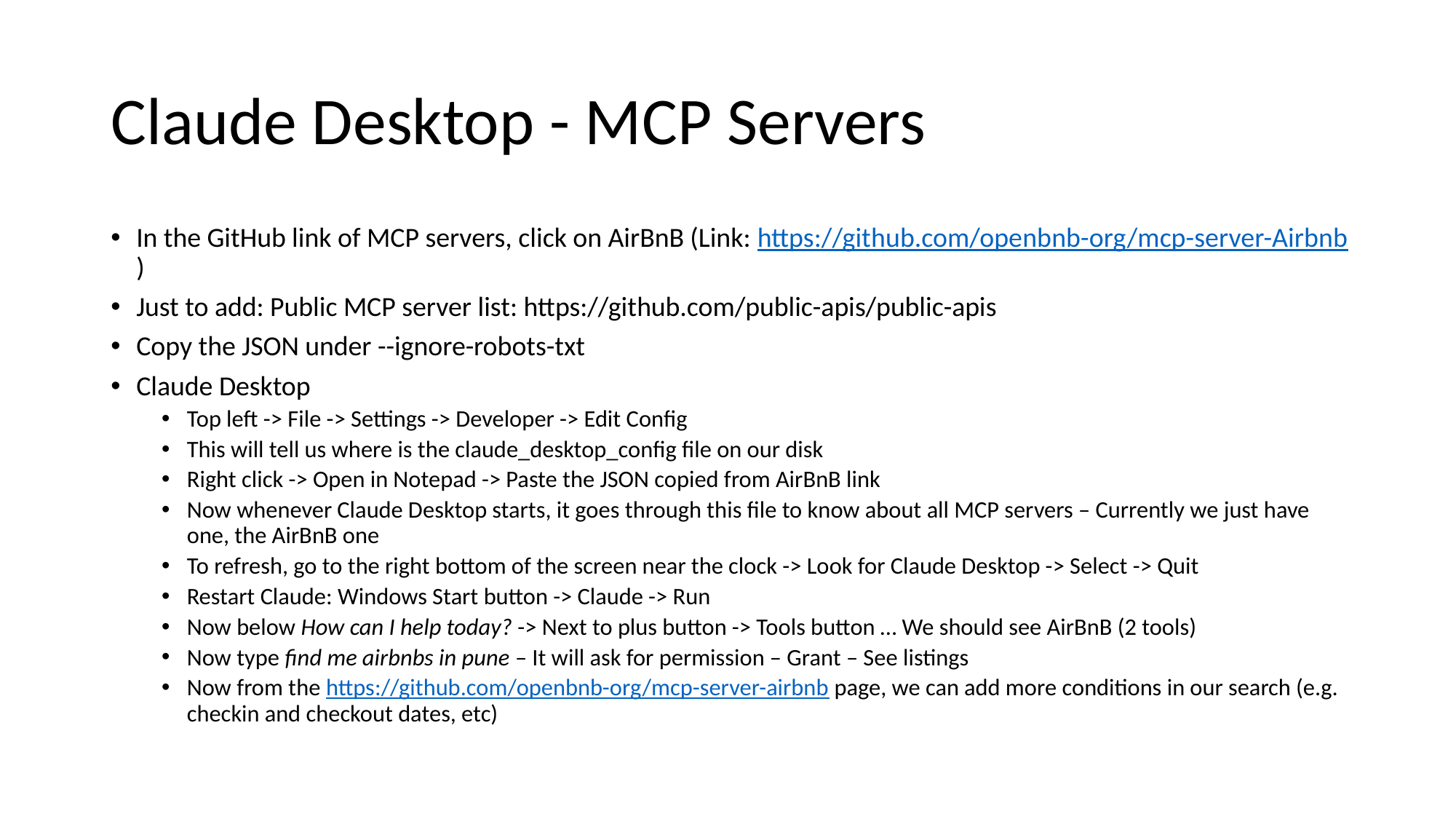

# Claude Desktop - MCP Servers
In the GitHub link of MCP servers, click on AirBnB (Link: https://github.com/openbnb-org/mcp-server-Airbnb)
Just to add: Public MCP server list: https://github.com/public-apis/public-apis
Copy the JSON under --ignore-robots-txt
Claude Desktop
Top left -> File -> Settings -> Developer -> Edit Config
This will tell us where is the claude_desktop_config file on our disk
Right click -> Open in Notepad -> Paste the JSON copied from AirBnB link
Now whenever Claude Desktop starts, it goes through this file to know about all MCP servers – Currently we just have one, the AirBnB one
To refresh, go to the right bottom of the screen near the clock -> Look for Claude Desktop -> Select -> Quit
Restart Claude: Windows Start button -> Claude -> Run
Now below How can I help today? -> Next to plus button -> Tools button … We should see AirBnB (2 tools)
Now type find me airbnbs in pune – It will ask for permission – Grant – See listings
Now from the https://github.com/openbnb-org/mcp-server-airbnb page, we can add more conditions in our search (e.g. checkin and checkout dates, etc)